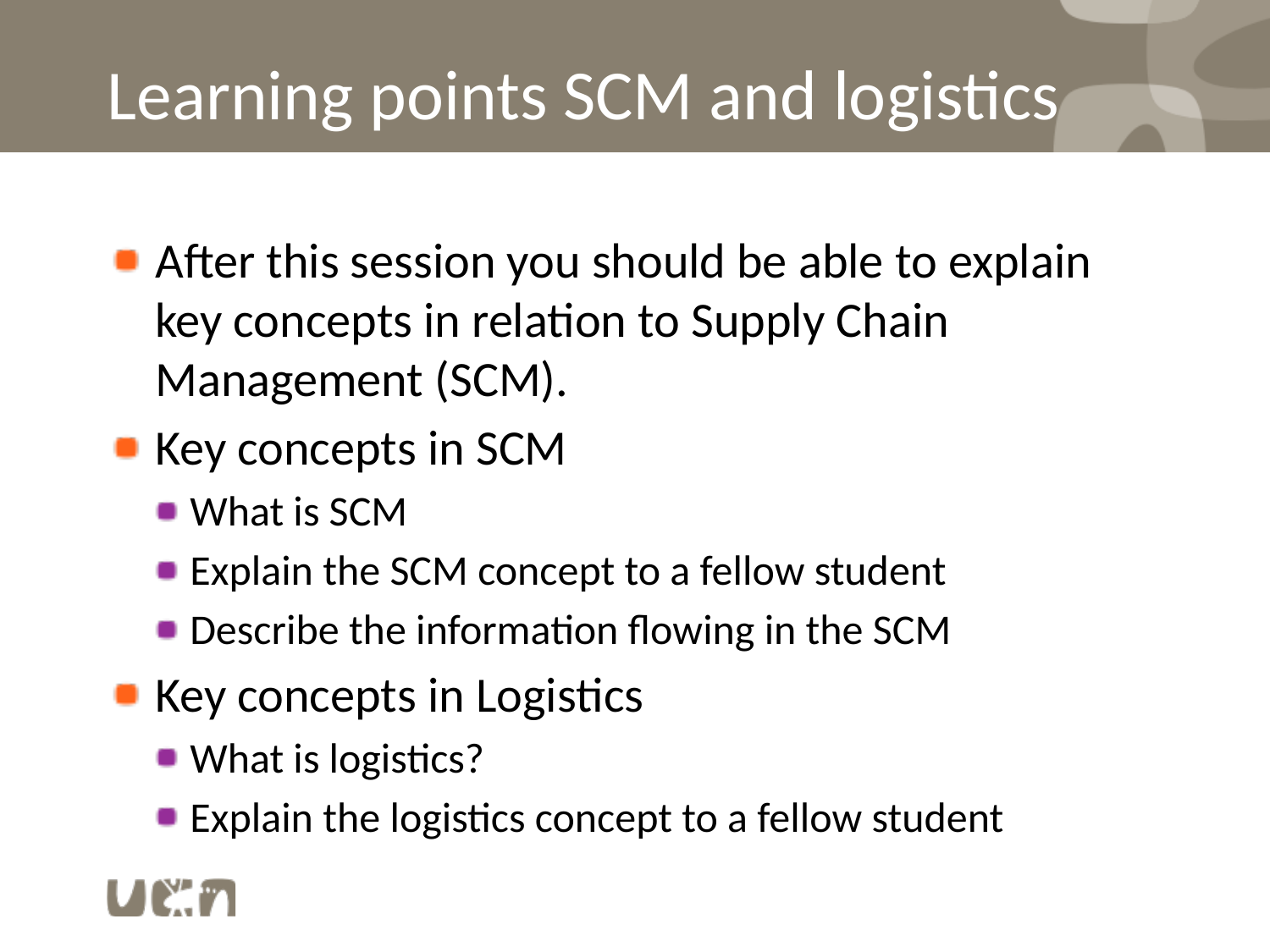

# Learning points SCM and logistics
After this session you should be able to explain key concepts in relation to Supply Chain Management (SCM).
Key concepts in SCM
What is SCM
Explain the SCM concept to a fellow student
Describe the information flowing in the SCM
Key concepts in Logistics
What is logistics?
Explain the logistics concept to a fellow student